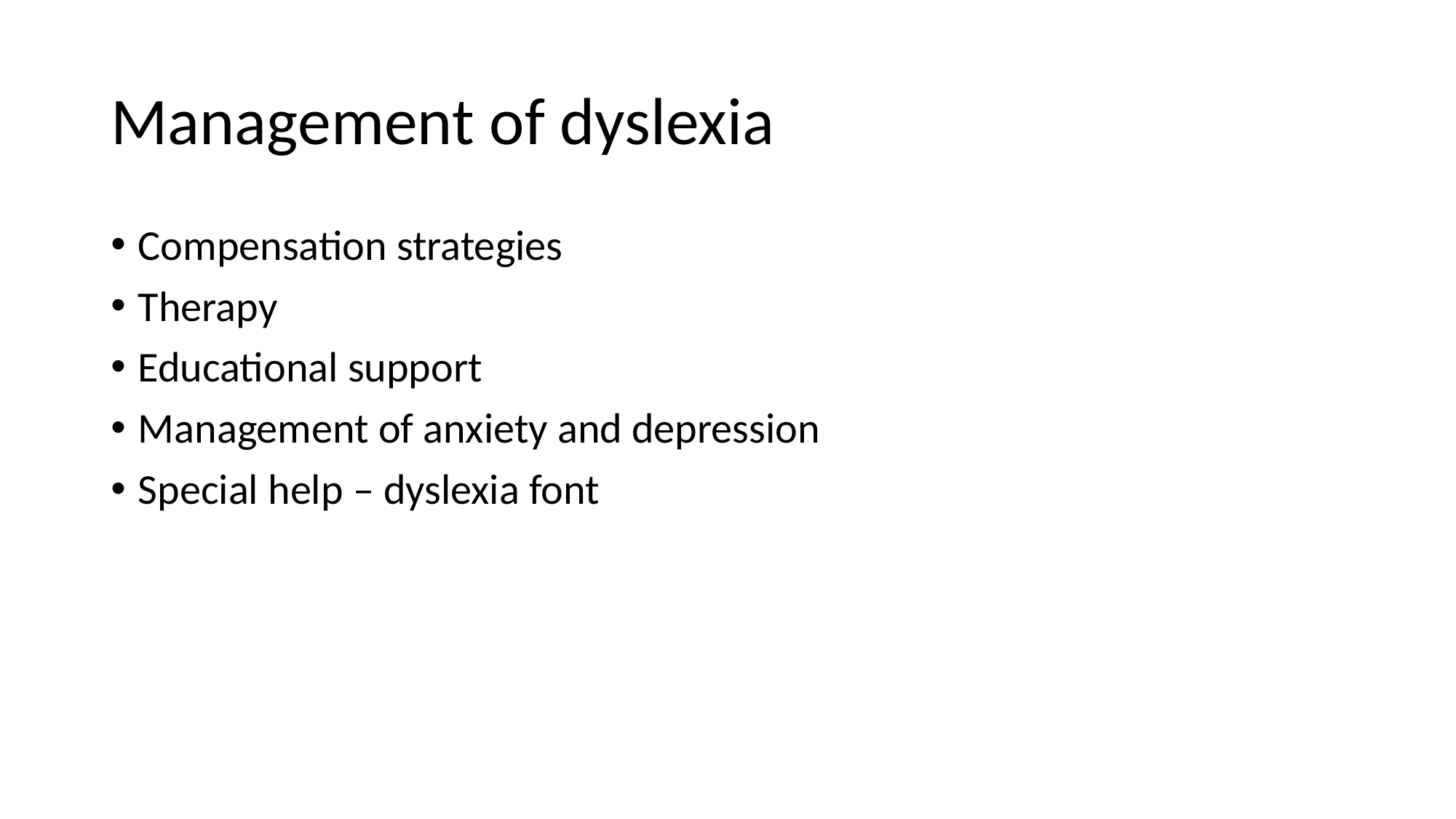

# Management of dyslexia
Compensation strategies
Therapy
Educational support
Management of anxiety and depression
Special help – dyslexia font